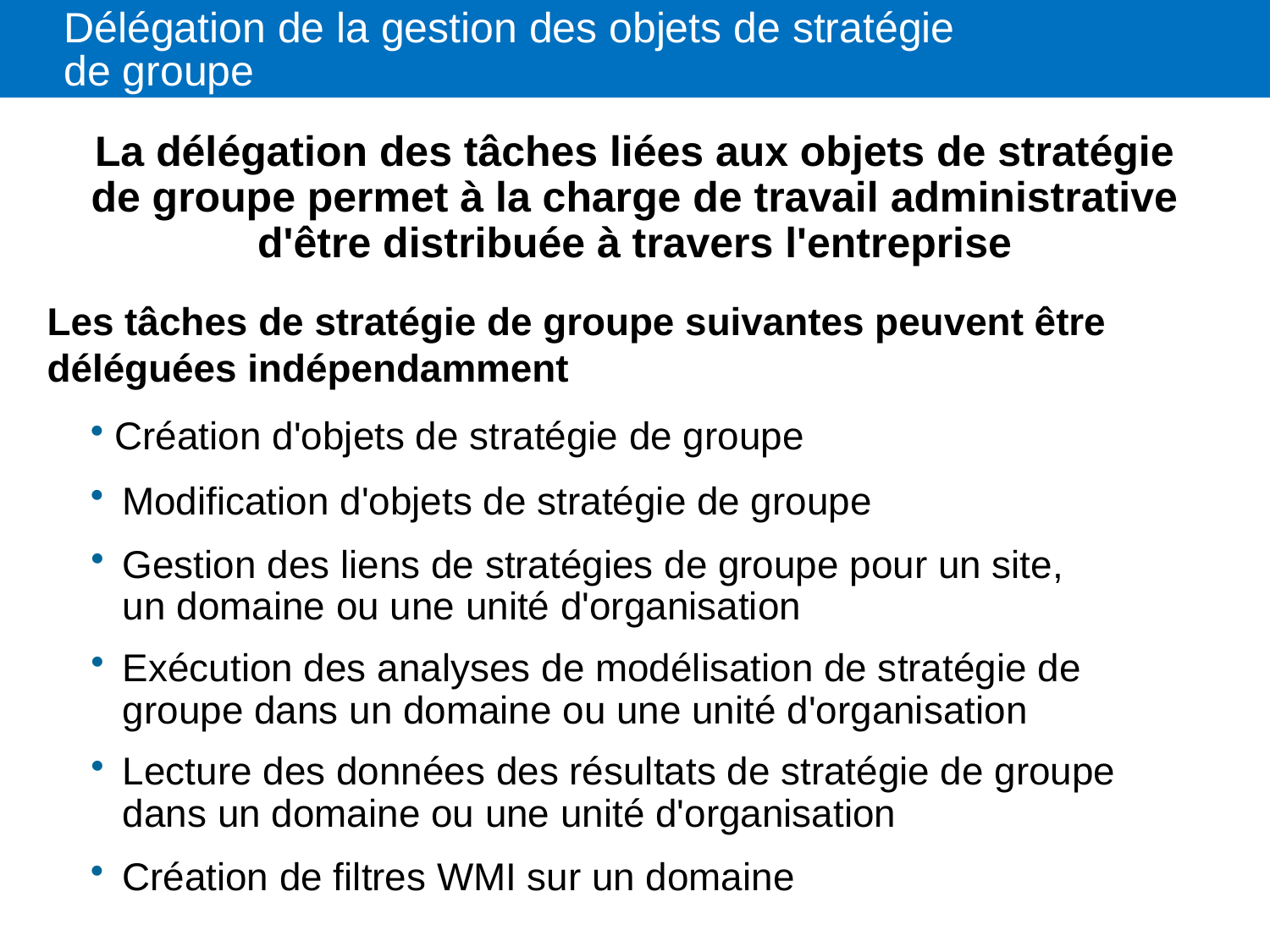

# Délégation de la gestion des objets de stratégie de groupe
La délégation des tâches liées aux objets de stratégie de groupe permet à la charge de travail administrative d'être distribuée à travers l'entreprise
Les tâches de stratégie de groupe suivantes peuvent être déléguées indépendamment

 Création d'objets de stratégie de groupe

Modification d'objets de stratégie de groupe
Gestion des liens de stratégies de groupe pour un site, un domaine ou une unité d'organisation
Exécution des analyses de modélisation de stratégie de groupe dans un domaine ou une unité d'organisation
Lecture des données des résultats de stratégie de groupe dans un domaine ou une unité d'organisation
Création de filtres WMI sur un domaine